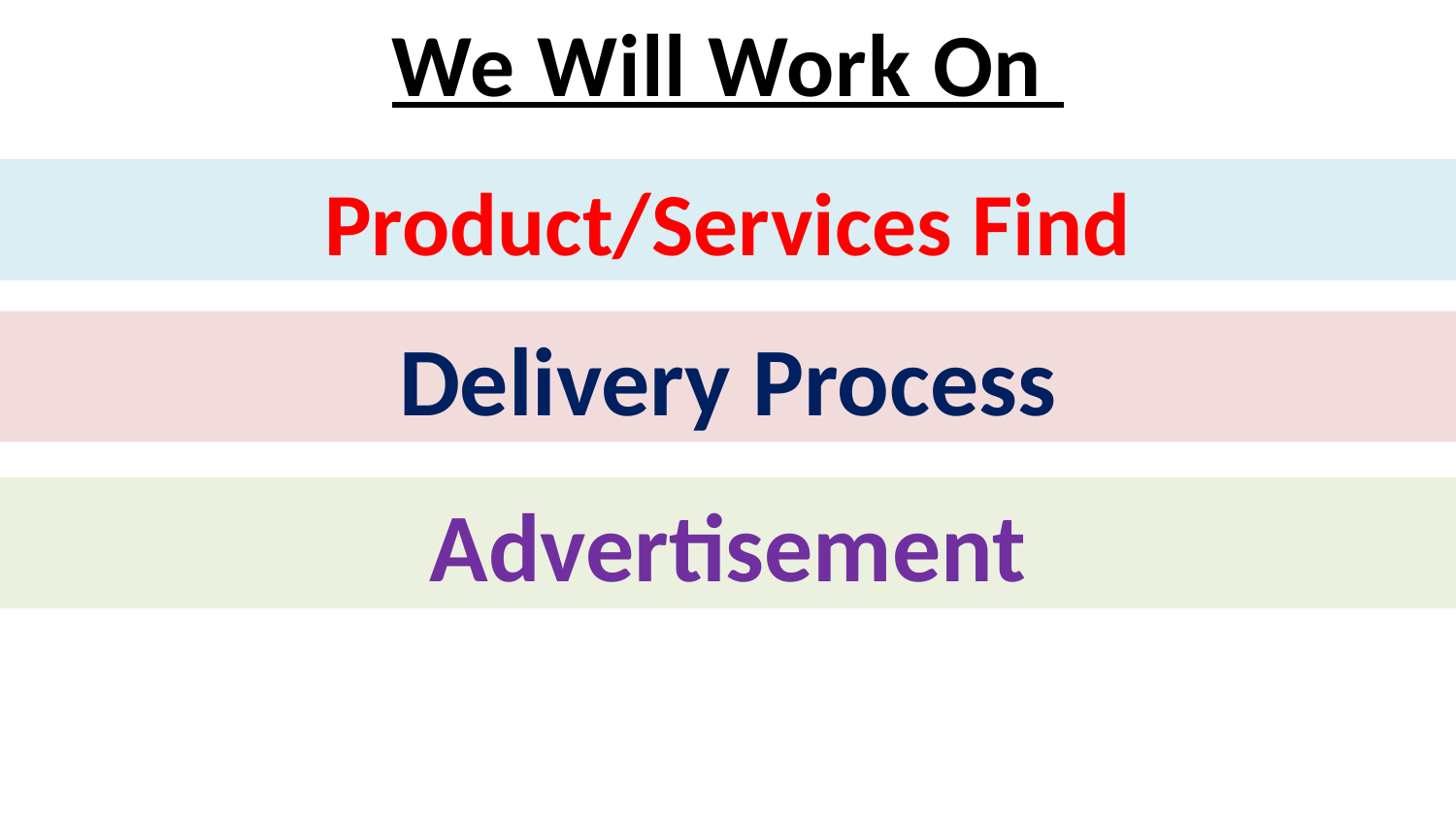

We Will Work On
Product/Services Find
Delivery Process
Advertisement